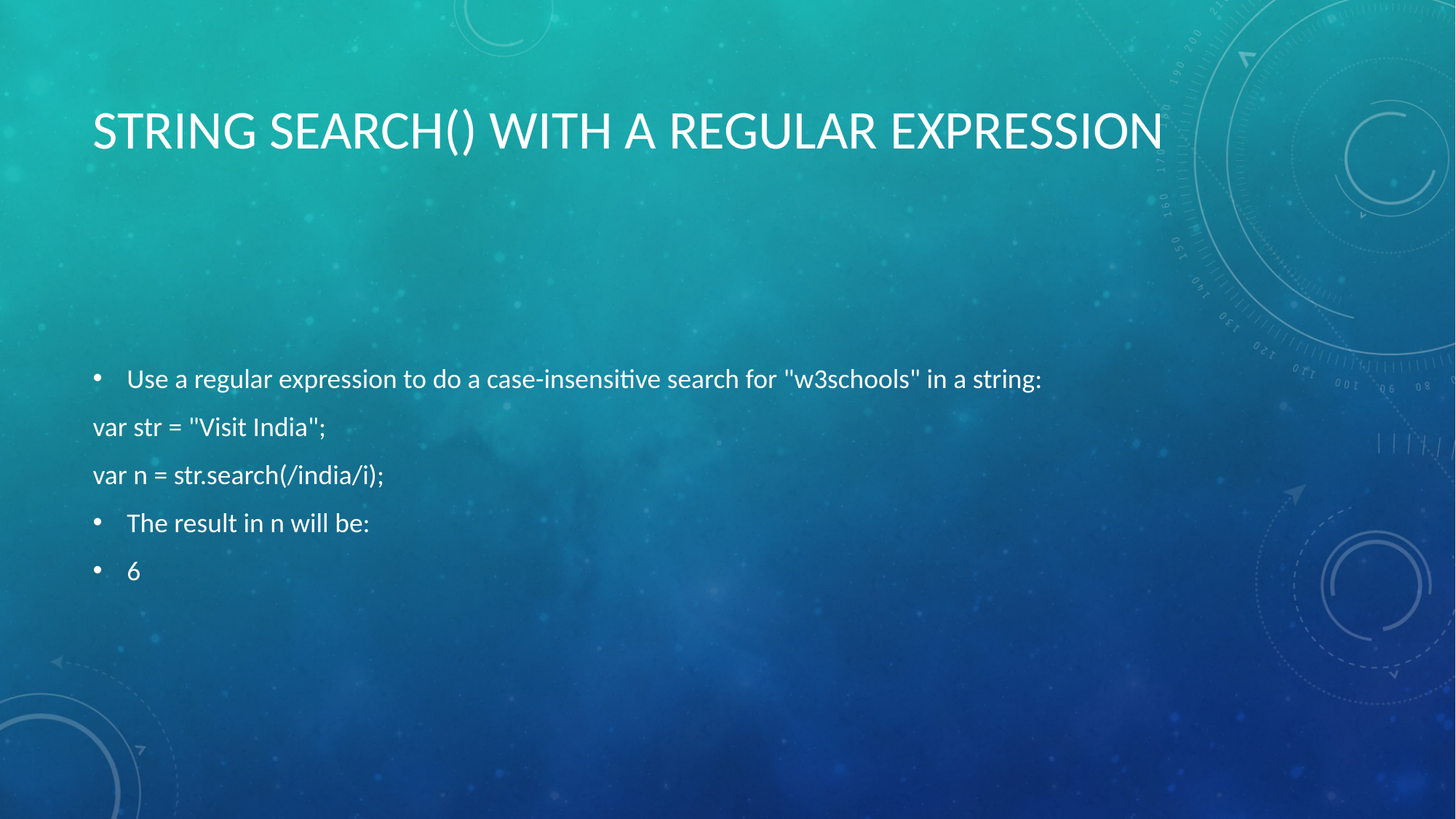

# String search() With a Regular Expression
Use a regular expression to do a case-insensitive search for "w3schools" in a string:
var str = "Visit India";
var n = str.search(/india/i);
The result in n will be:
6